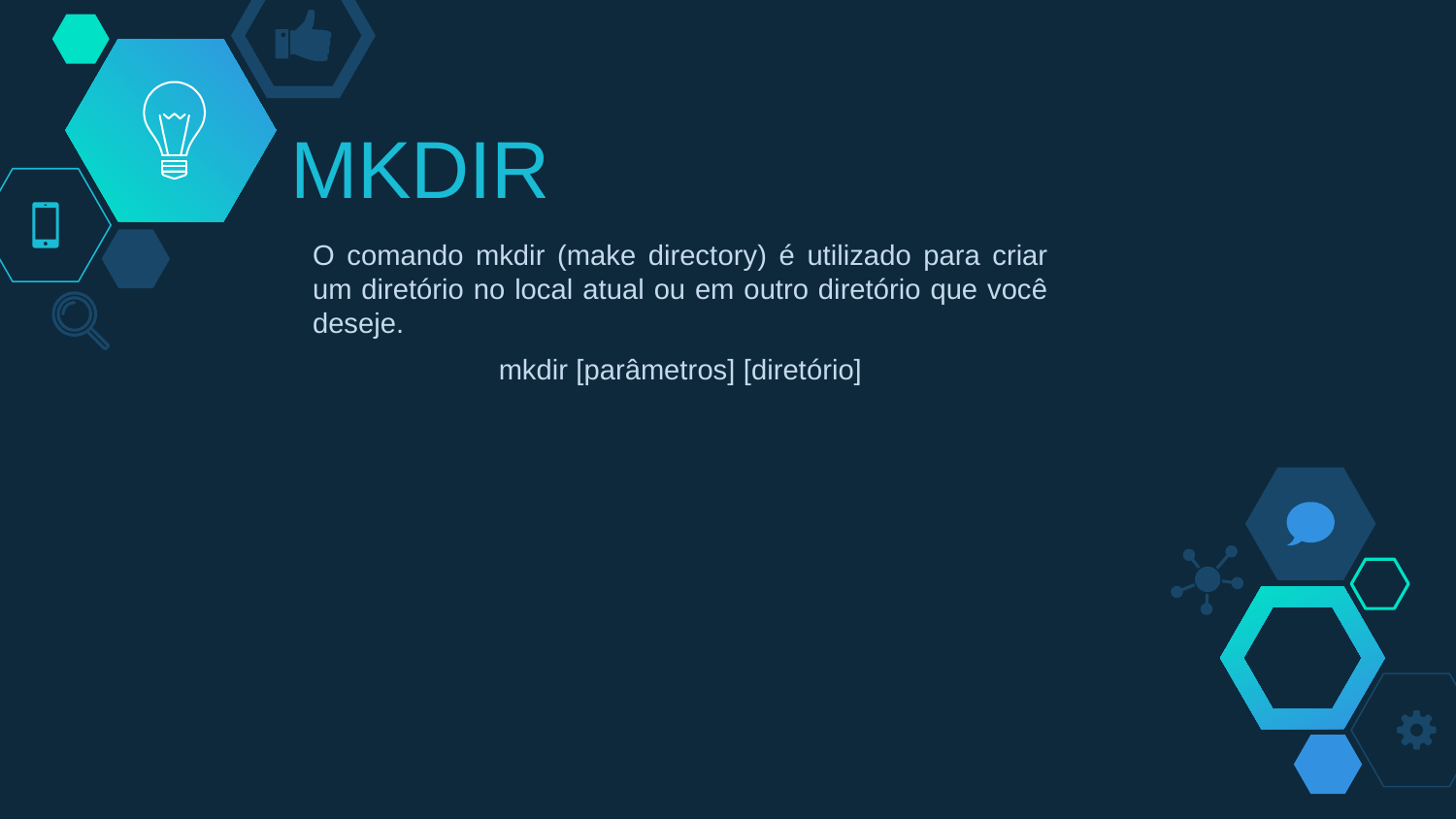

# MKDIR
O comando mkdir (make directory) é utilizado para criar um diretório no local atual ou em outro diretório que você deseje.
mkdir [parâmetros] [diretório]